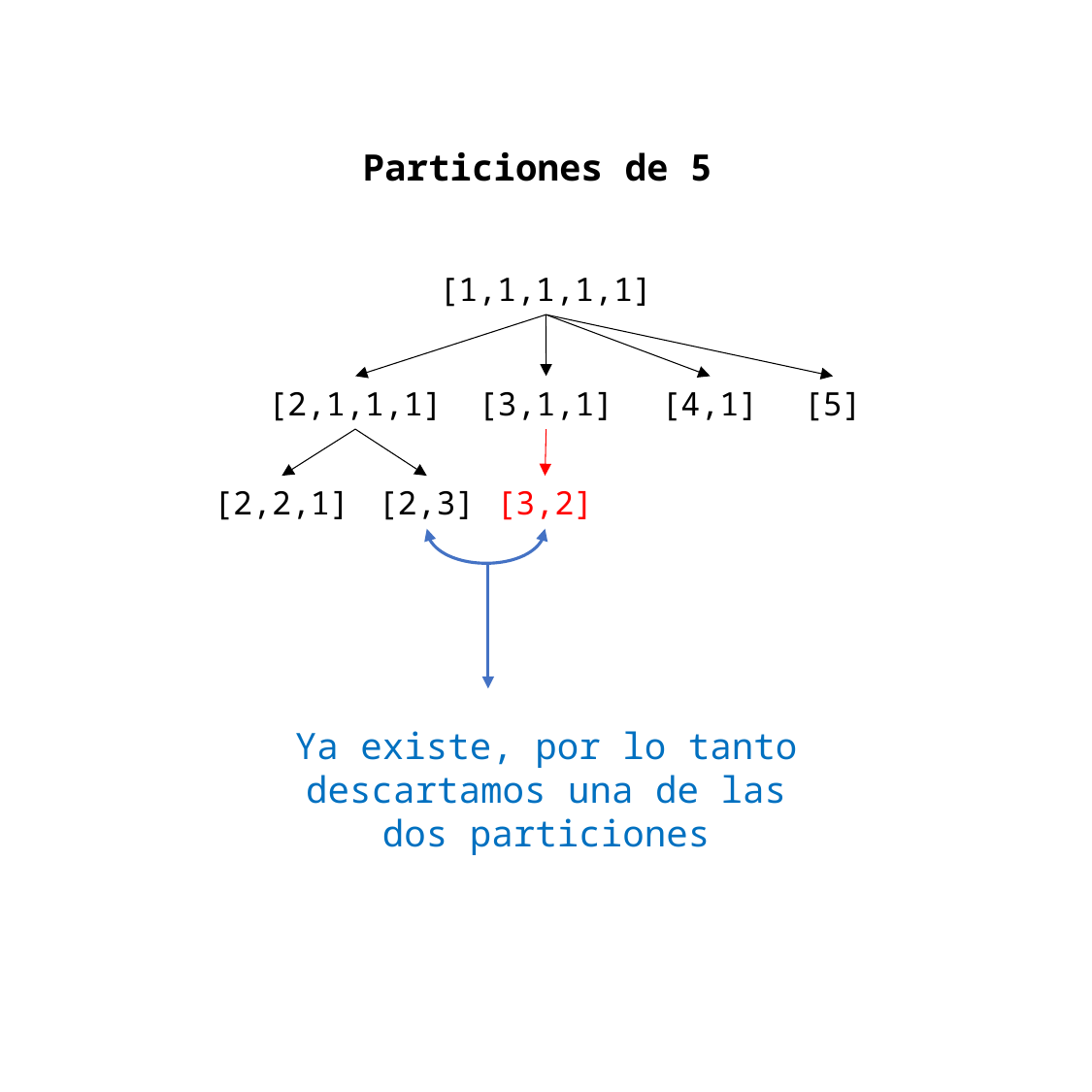

Particiones de 5
[1,1,1,1,1]
[2,1,1,1]
[3,1,1]
[4,1]
[5]
[2,2,1]
[2,3]
[3,2]
Ya existe, por lo tanto descartamos una de las dos particiones